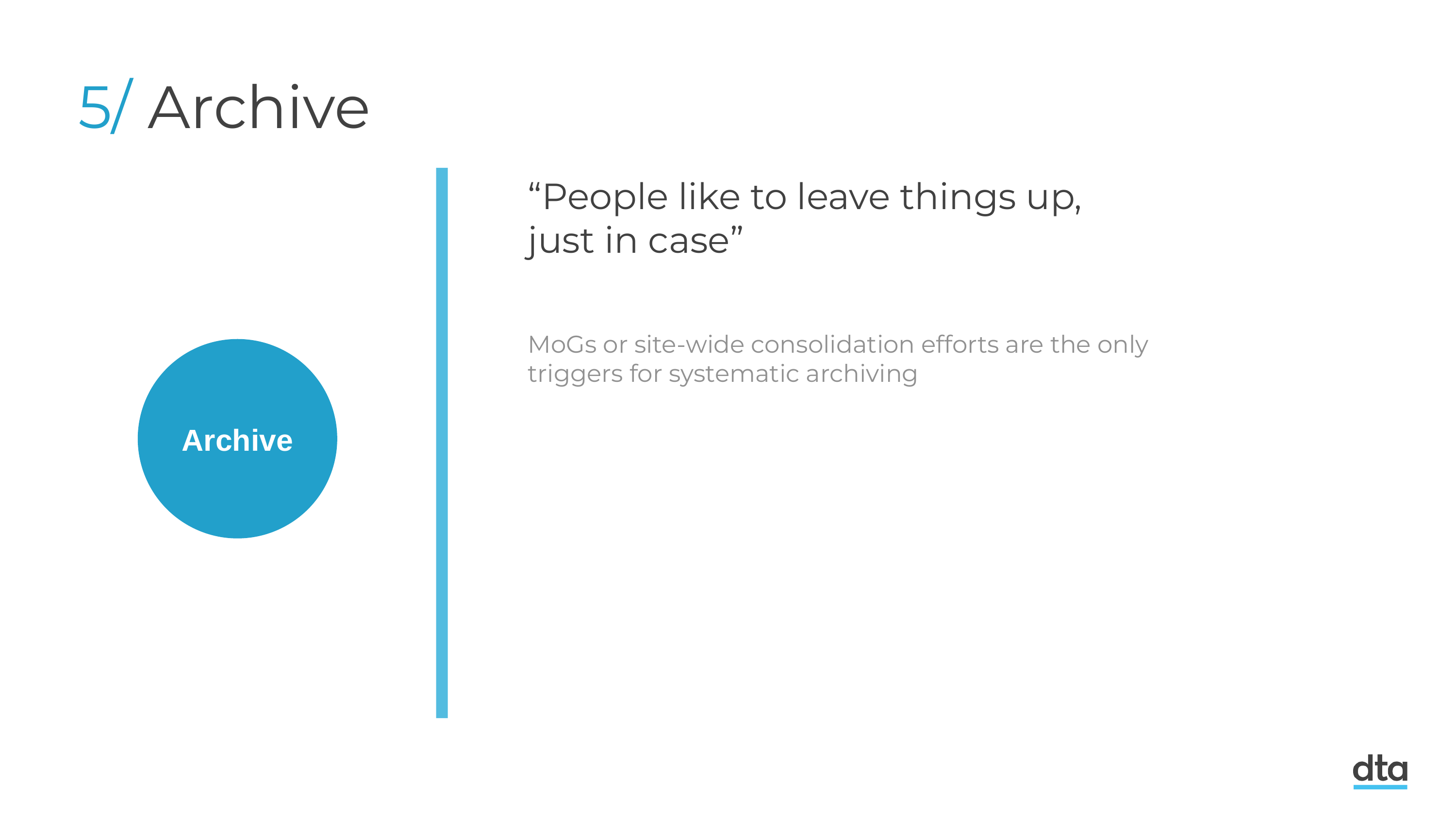

5/ Archive

“People like to leave things up, just in case”

MoGs or site-wide consolidation efforts are the only triggers for systematic archiving

Archive